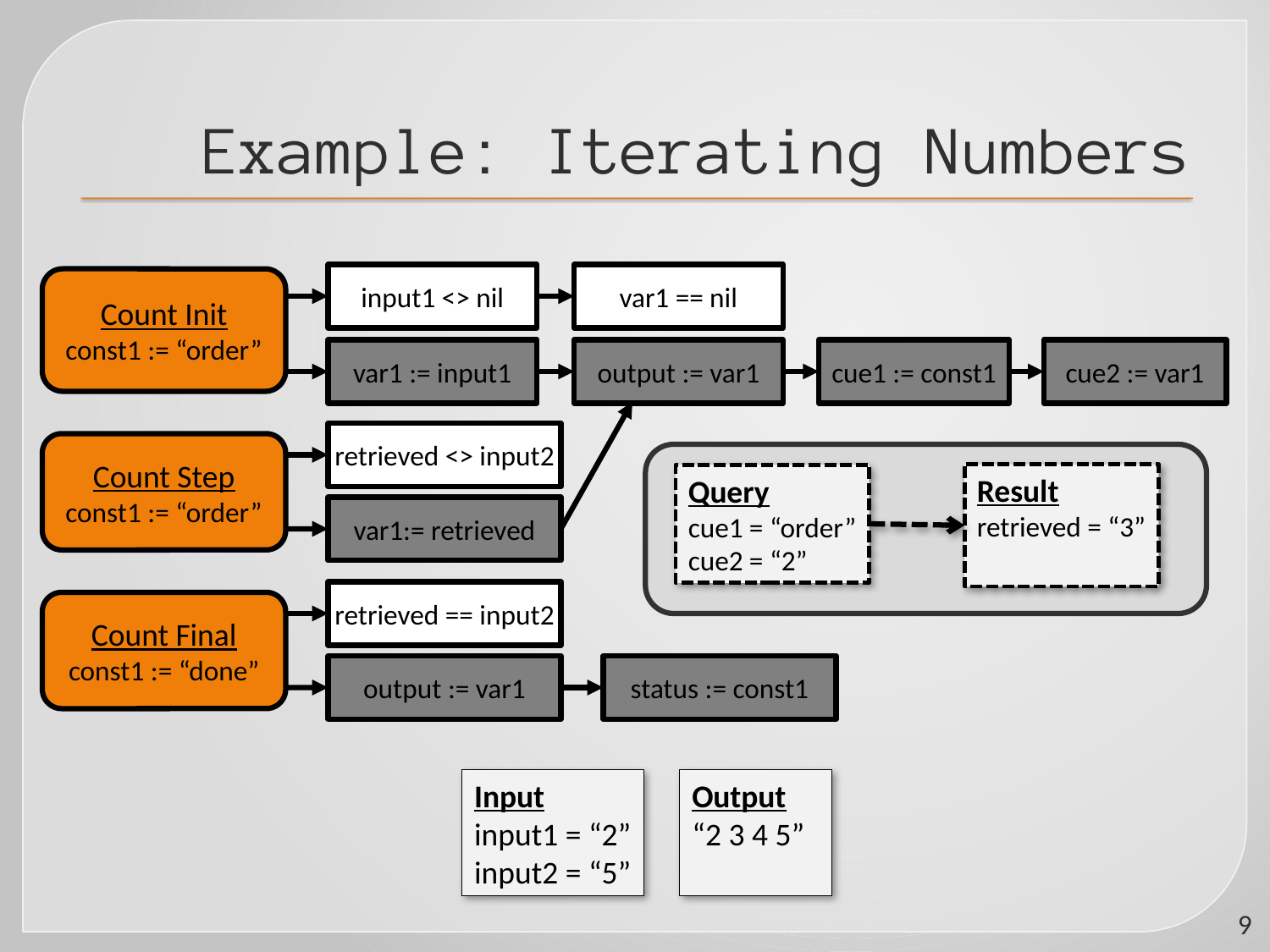

# Example: Iterating Numbers
input1 <> nil
var1 == nil
Count Init
const1 := “order”
var1 := input1
output := var1
cue1 := const1
cue2 := var1
retrieved <> input2
Count Step
const1 := “order”

Result
retrieved = “3”

Query
cue1 = “order”
cue2 = “2”
var1:= retrieved
retrieved == input2
Count Final
const1 := “done”
output := var1
status := const1
Input
input1 = “2”
input2 = “5”
Output
“2 3 4 5”

9